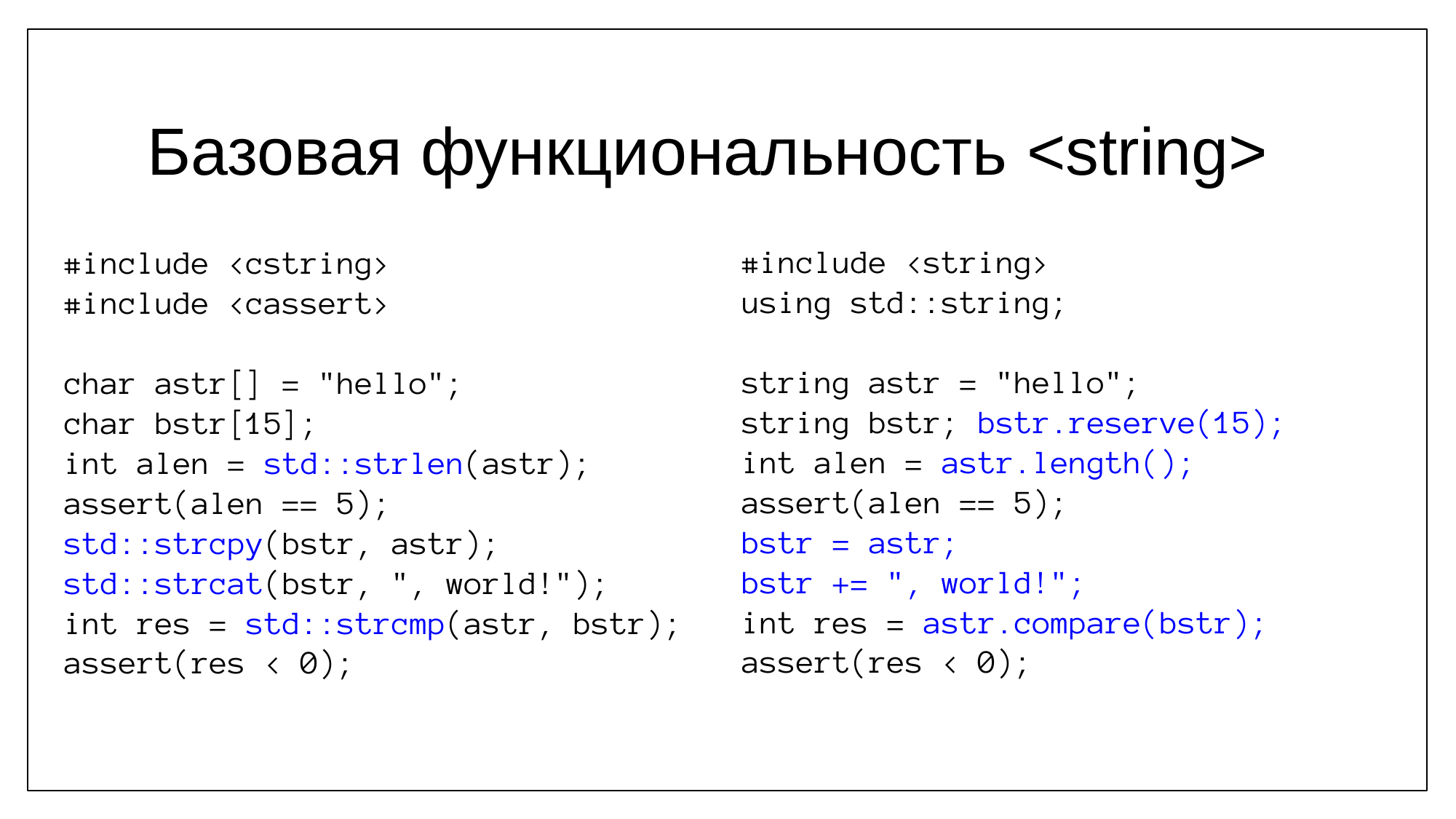

# Базовая функциональность <string>
#include <string>
using std::string;
string astr = "hello";
string bstr; bstr.reserve(15);
int alen = astr.length();
assert(alen == 5);
bstr = astr;
bstr += ", world!";
int res = astr.compare(bstr);
assert(res < 0);
#include <cstring>
#include <cassert>
char astr[] = "hello";
char bstr[15];
int alen = std::strlen(astr);
assert(alen == 5);
std::strcpy(bstr, astr);
std::strcat(bstr, ", world!");
int res = std::strcmp(astr, bstr);
assert(res < 0);